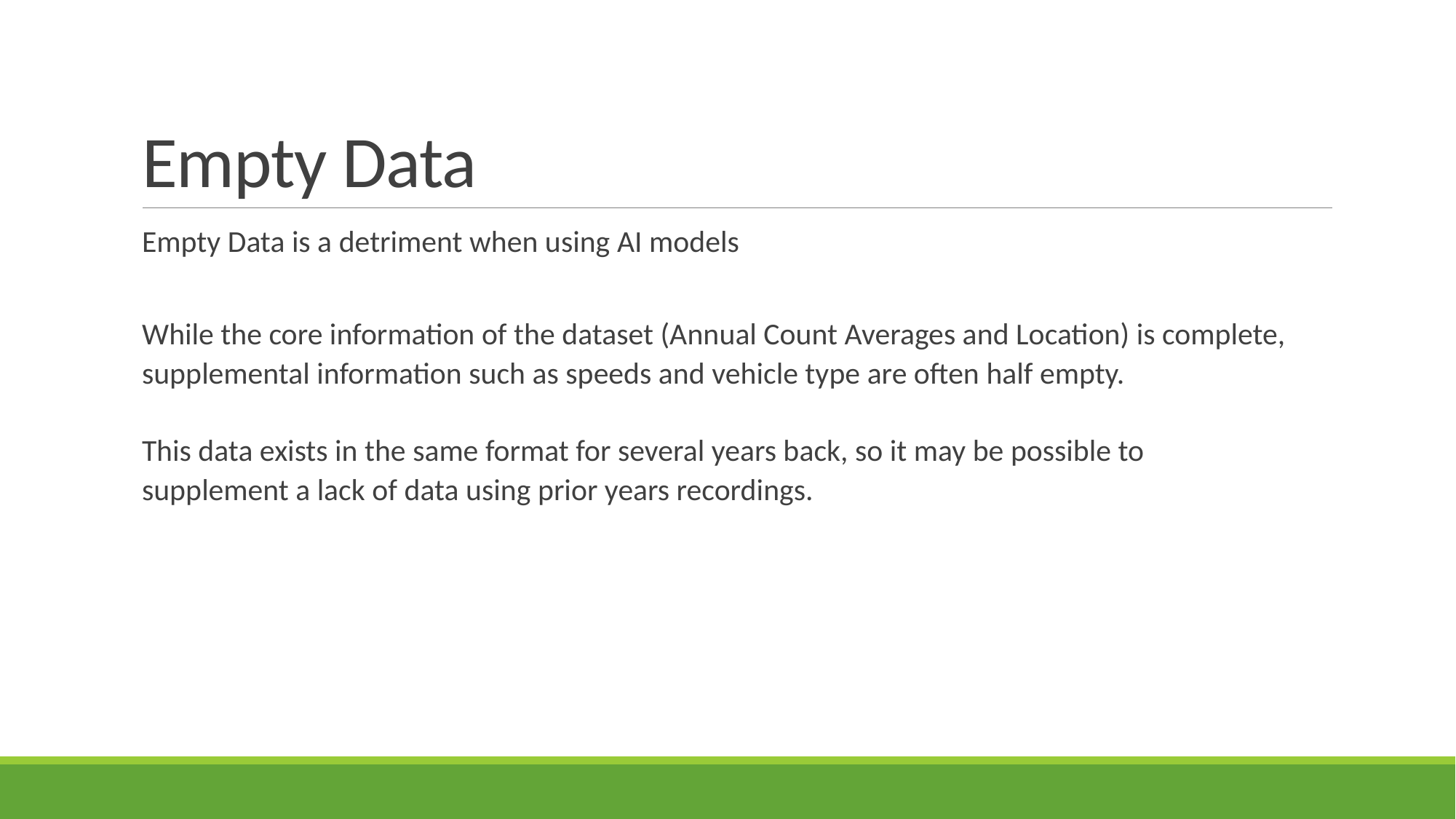

# Empty Data
Empty Data is a detriment when using AI models

While the core information of the dataset (Annual Count Averages and Location) is complete,
supplemental information such as speeds and vehicle type are often half empty.

This data exists in the same format for several years back, so it may be possible to
supplement a lack of data using prior years recordings.